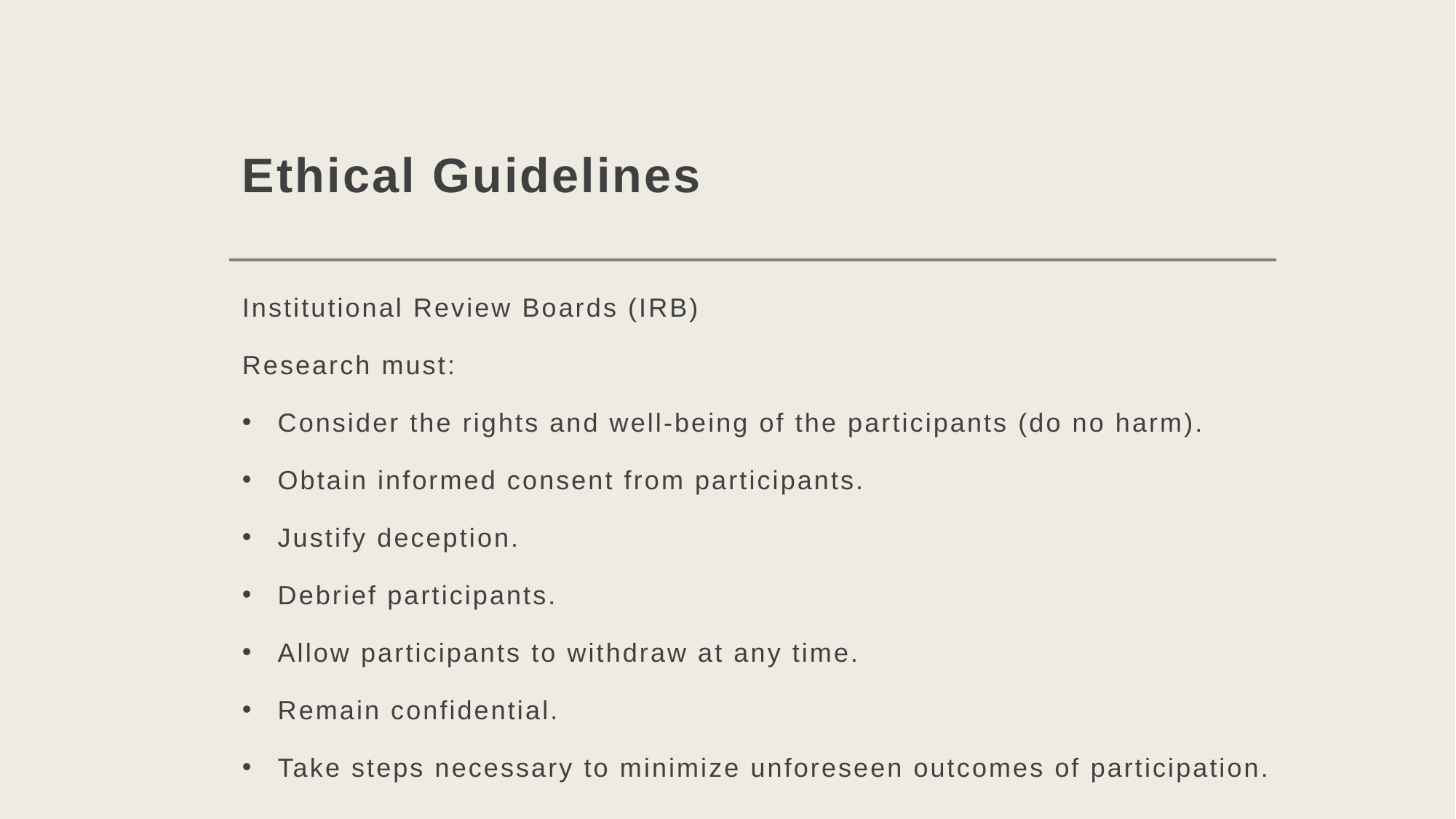

# Ethical Guidelines
Institutional Review Boards (IRB)
Research must:
Consider the rights and well-being of the participants (do no harm).
Obtain informed consent from participants.
Justify deception.
Debrief participants.
Allow participants to withdraw at any time.
Remain confidential.
Take steps necessary to minimize unforeseen outcomes of participation.